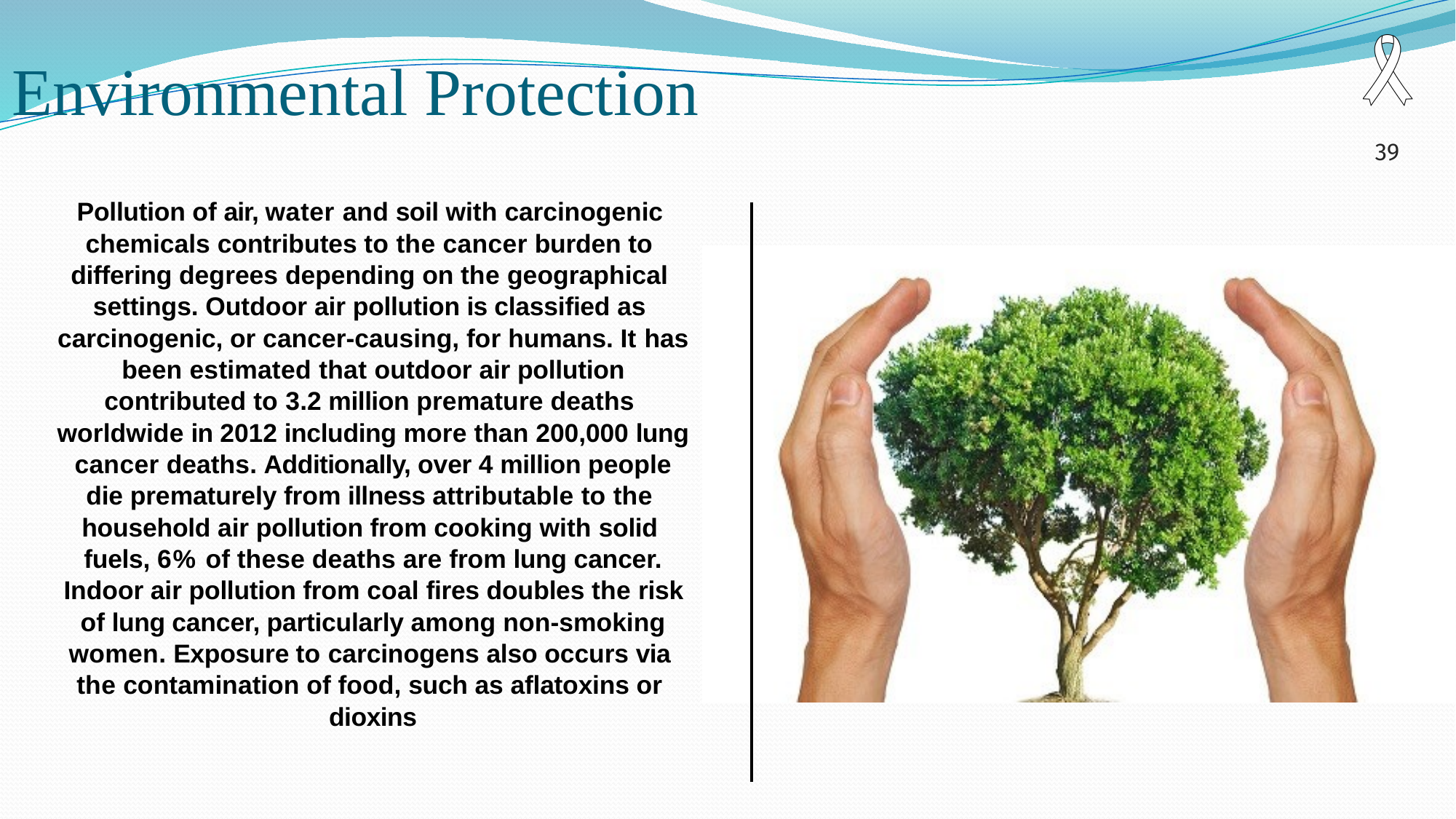

# Environmental Protection
39
Pollution of air, water and soil with carcinogenic  chemicals contributes to the cancer burden to  differing degrees depending on the geographical  settings. Outdoor air pollution is classified as  carcinogenic, or cancer-causing, for humans. It has  been estimated that outdoor air pollution  contributed to 3.2 million premature deaths  worldwide in 2012 including more than 200,000 lung  cancer deaths. Additionally, over 4 million people  die prematurely from illness attributable to the  household air pollution from cooking with solid  fuels, 6% of these deaths are from lung cancer.
Indoor air pollution from coal fires doubles the risk  of lung cancer, particularly among non-smoking  women. Exposure to carcinogens also occurs via  the contamination of food, such as aflatoxins or  dioxins